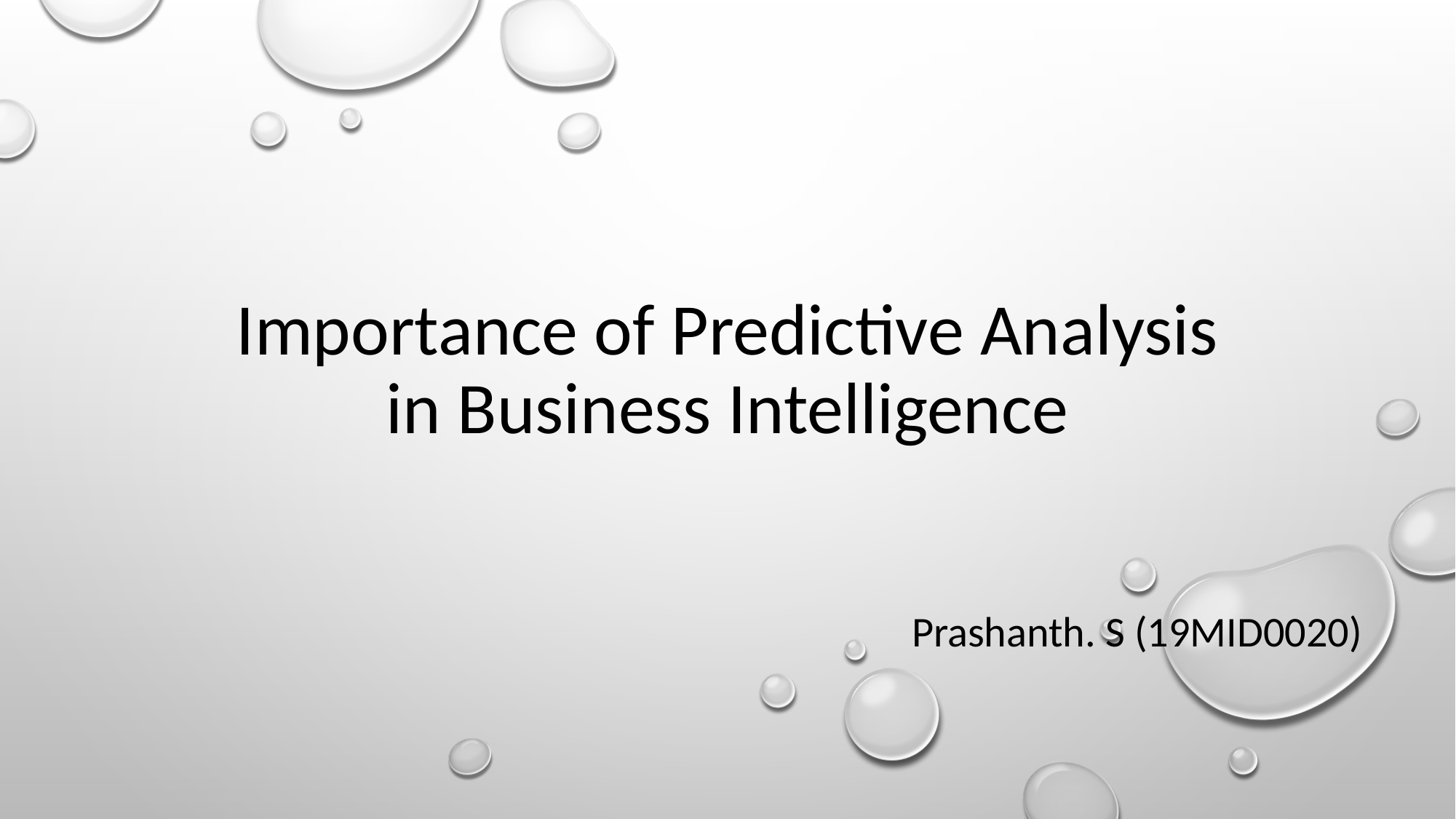

# Importance of Predictive Analysis in Business Intelligence
Prashanth. S (19MID0020)